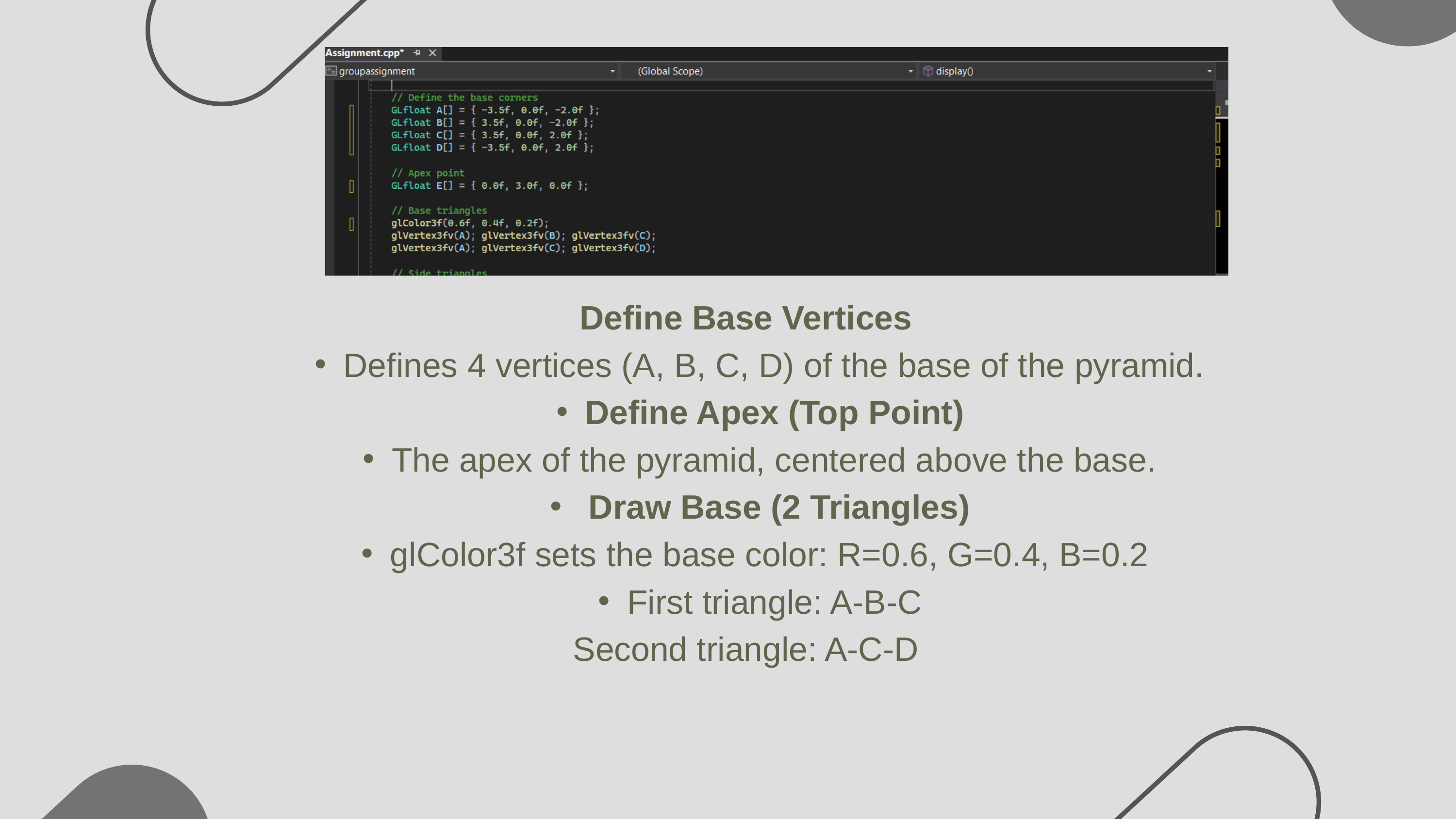

Define Base Vertices
Defines 4 vertices (A, B, C, D) of the base of the pyramid.
Define Apex (Top Point)
The apex of the pyramid, centered above the base.
 Draw Base (2 Triangles)
glColor3f sets the base color: R=0.6, G=0.4, B=0.2
First triangle: A-B-C
Second triangle: A-C-D